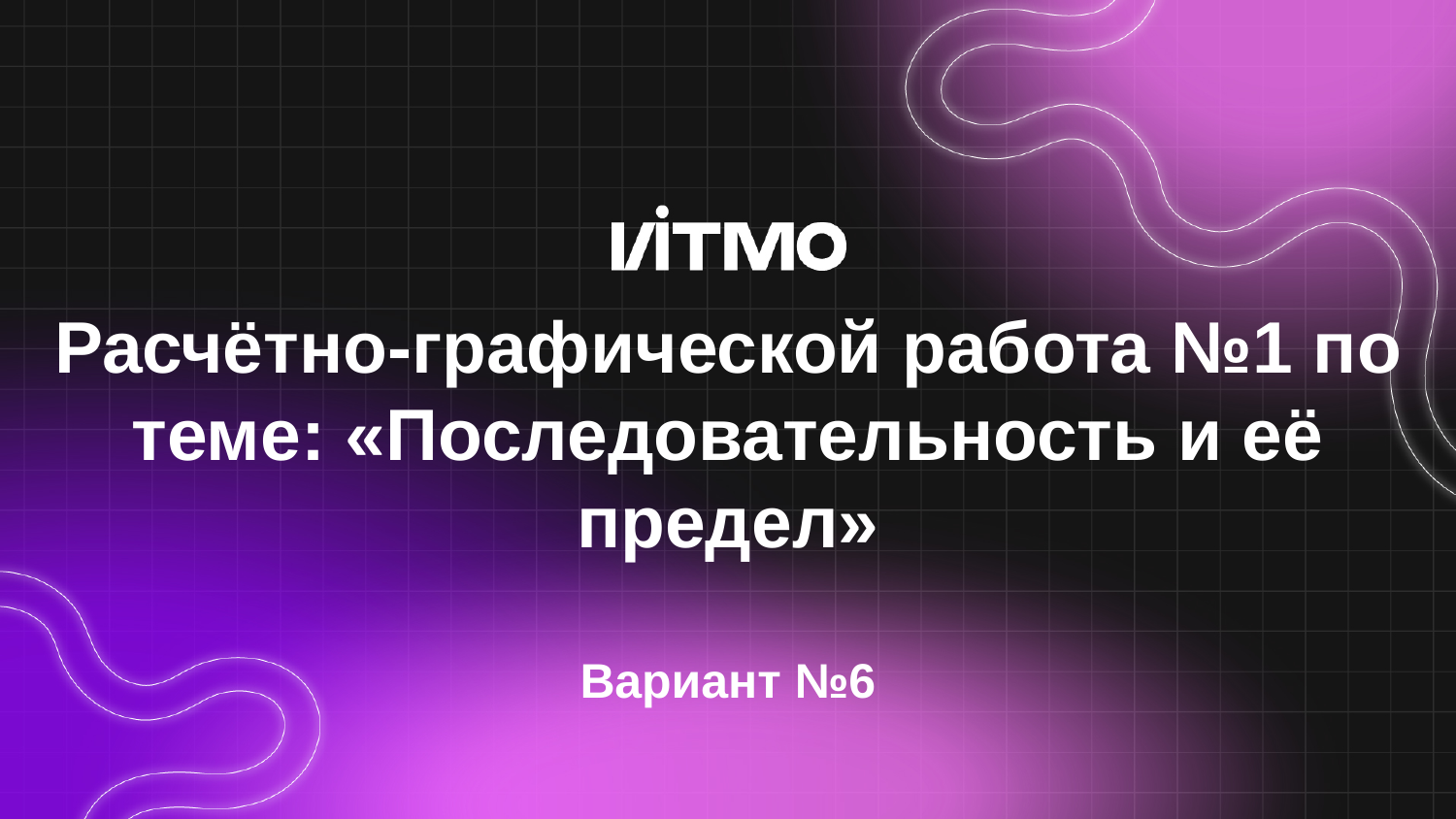

# Расчётно-графической работа №1 по теме: «Последовательность и её предел» Вариант №6